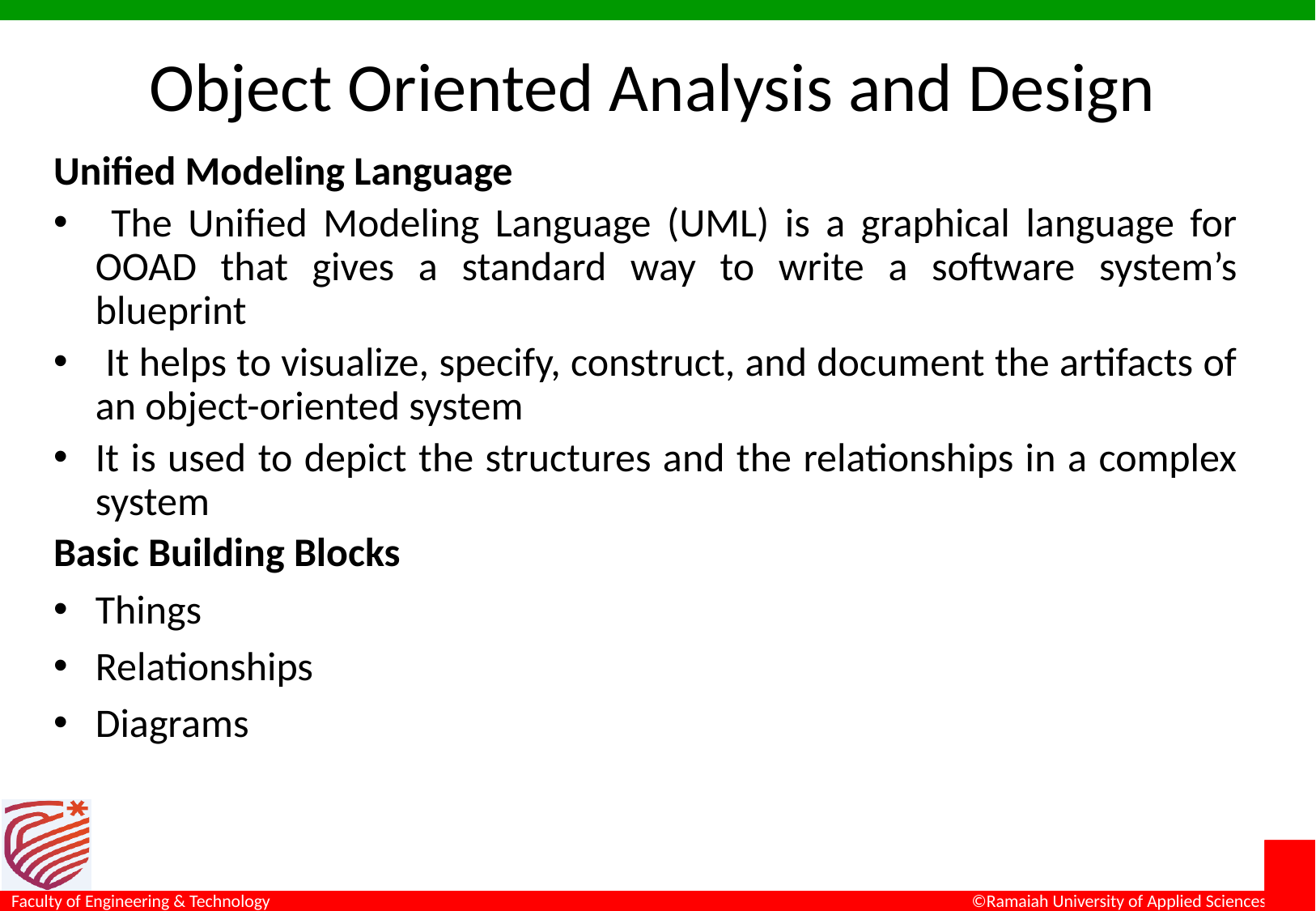

# Object Oriented Analysis and Design

Unified Modeling Language
 The Unified Modeling Language (UML) is a graphical language for OOAD that gives a standard way to write a software system’s blueprint
 It helps to visualize, specify, construct, and document the artifacts of an object-oriented system
It is used to depict the structures and the relationships in a complex system
Basic Building Blocks
Things
Relationships
Diagrams